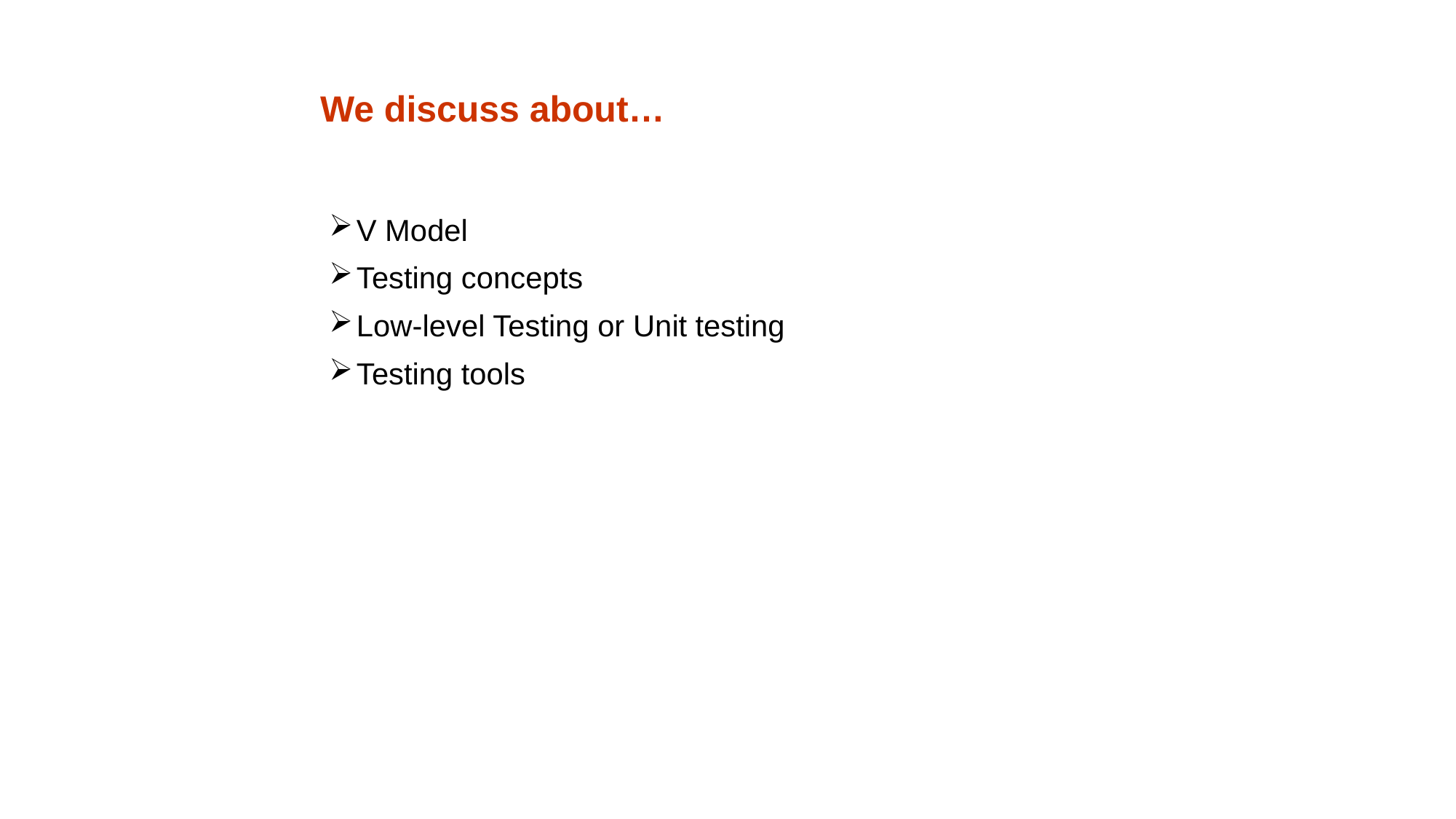

# We discuss about…
V Model
Testing concepts
Low-level Testing or Unit testing
Testing tools
3